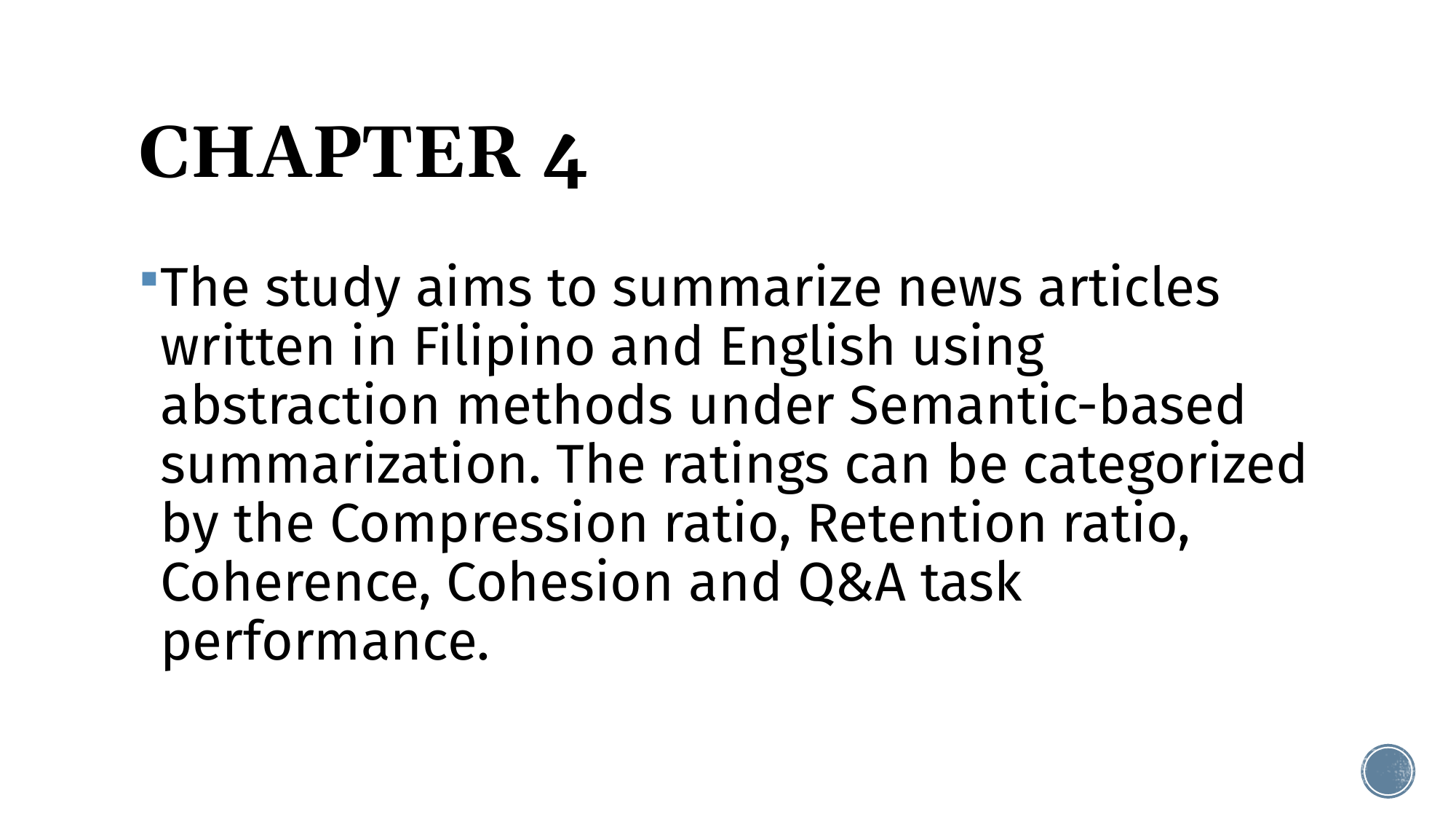

# CHAPTER 4
The study aims to summarize news articles written in Filipino and English using abstraction methods under Semantic-based summarization. The ratings can be categorized by the Compression ratio, Retention ratio, Coherence, Cohesion and Q&A task performance.